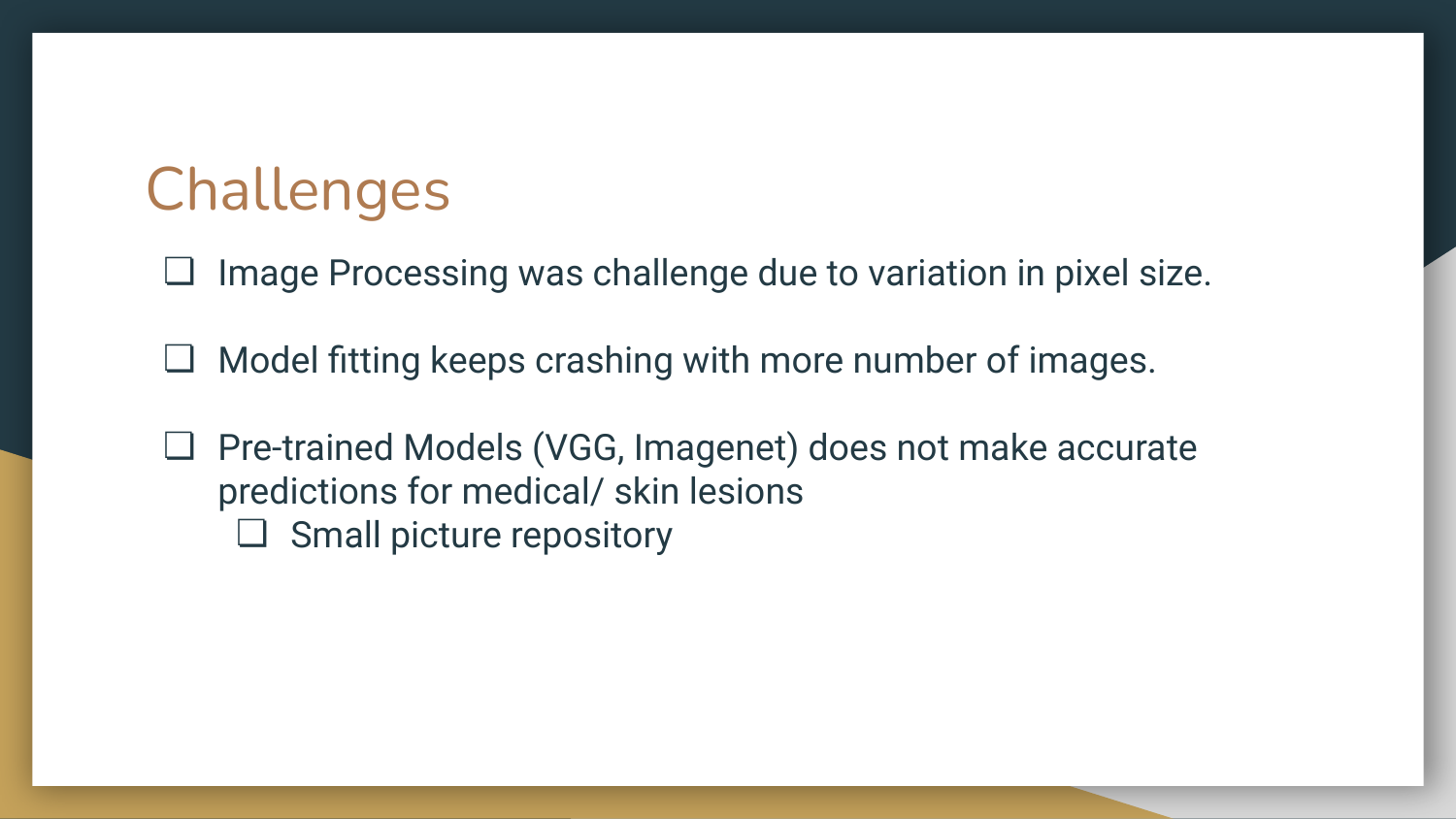

# Challenges
Image Processing was challenge due to variation in pixel size.

Model fitting keeps crashing with more number of images.

Pre-trained Models (VGG, Imagenet) does not make accurate predictions for medical/ skin lesions
Small picture repository